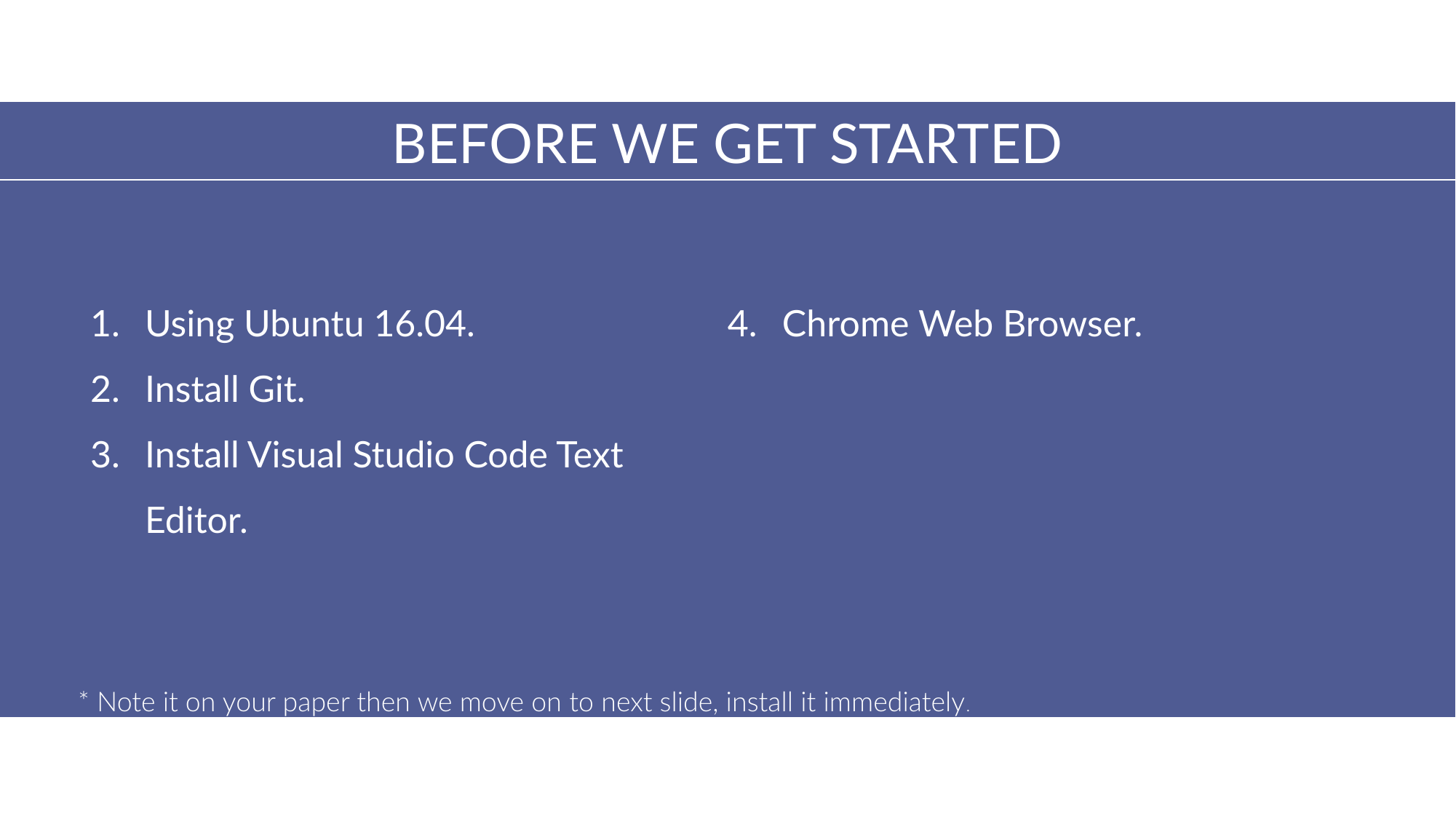

BEFORE WE GET STARTED
Using Ubuntu 16.04.
Install Git.
Install Visual Studio Code Text Editor.
Chrome Web Browser.
* Note it on your paper then we move on to next slide, install it immediately.